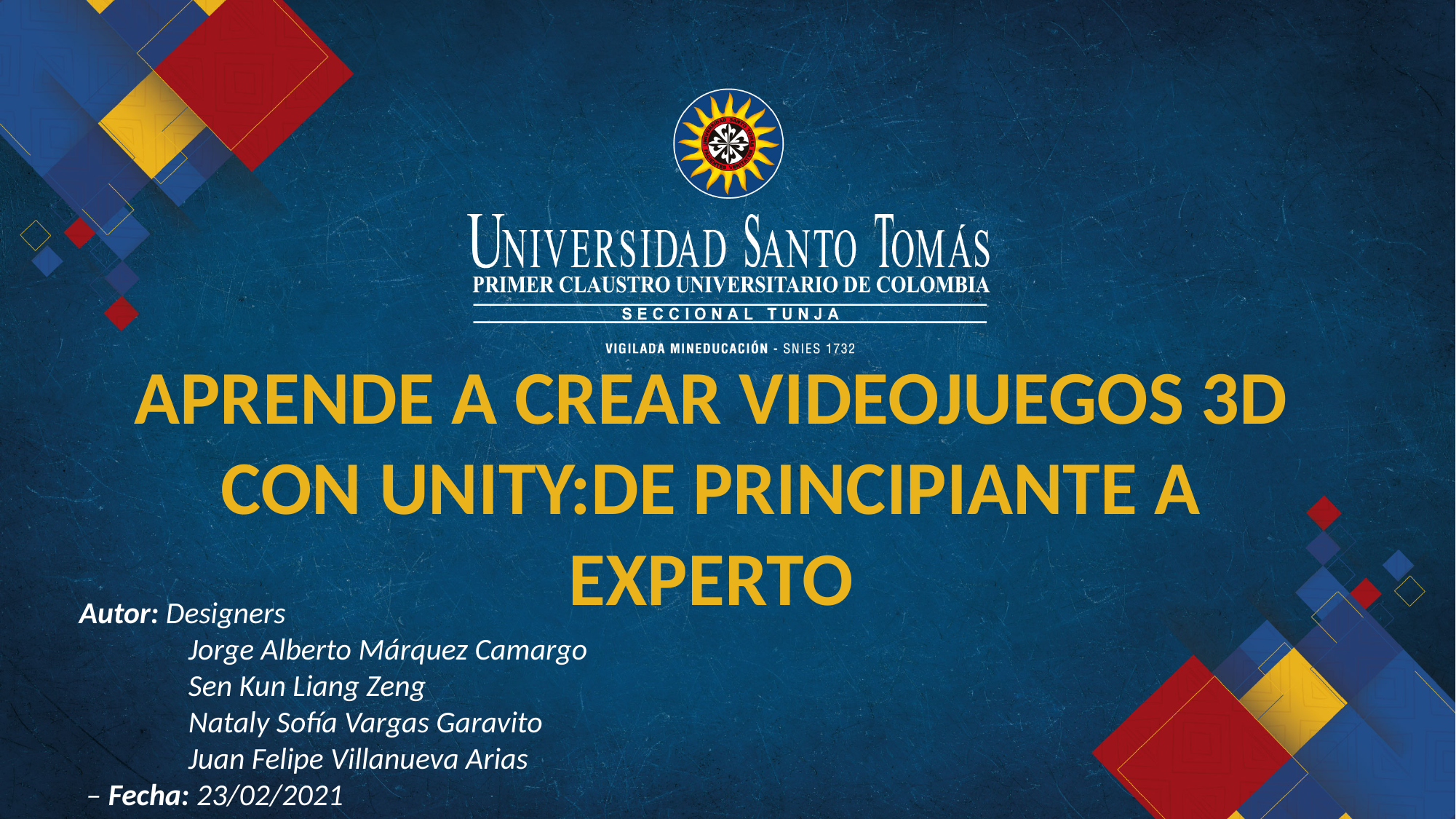

APRENDE A CREAR VIDEOJUEGOS 3D CON UNITY:DE PRINCIPIANTE A EXPERTO
Autor: Designers
	Jorge Alberto Márquez Camargo
	Sen Kun Liang Zeng
	Nataly Sofía Vargas Garavito
	Juan Felipe Villanueva Arias
 – Fecha: 23/02/2021